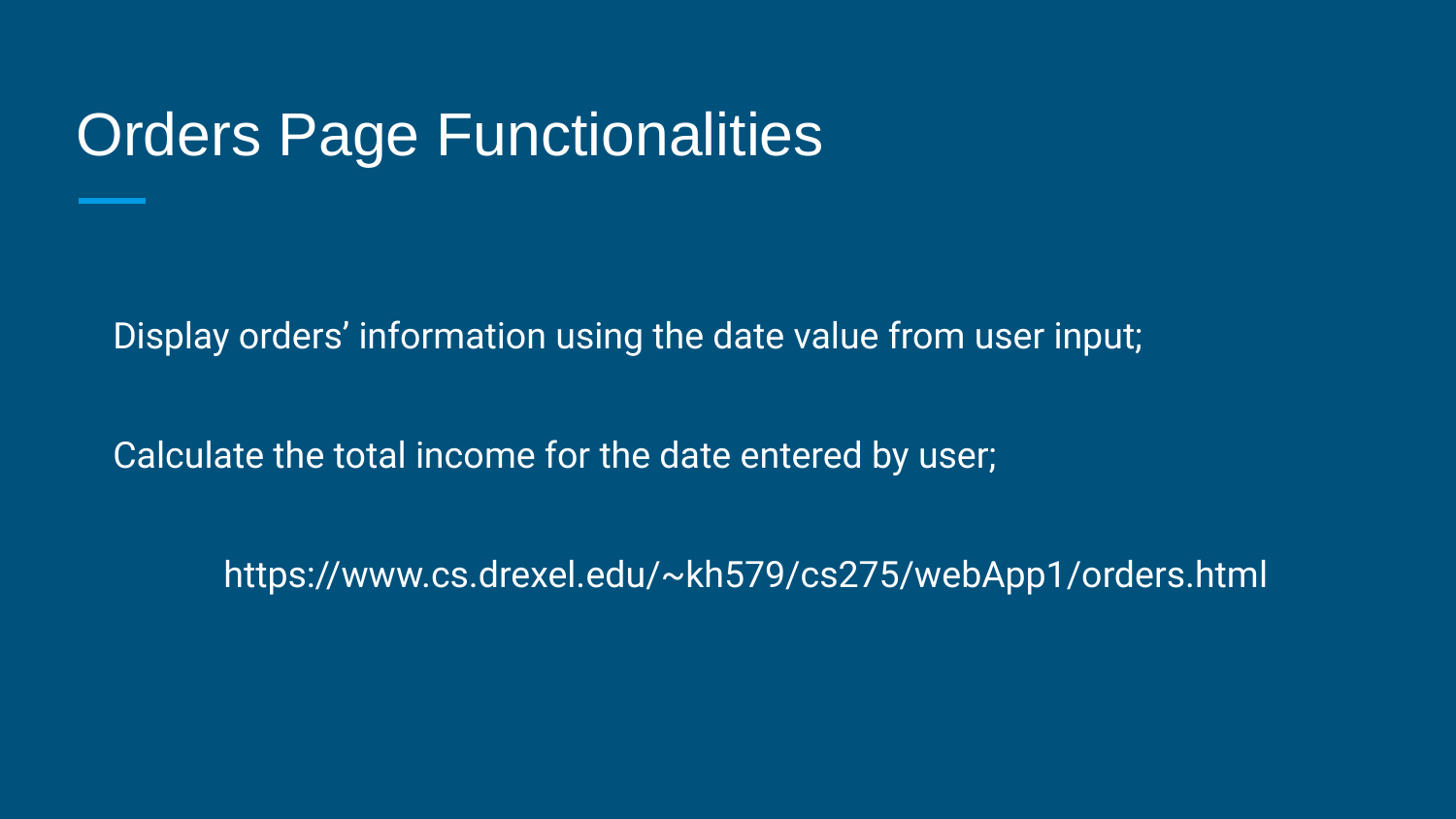

# Orders Page Functionalities
Display orders’ information using the date value from user input;
Calculate the total income for the date entered by user;
https://www.cs.drexel.edu/~kh579/cs275/webApp1/orders.html